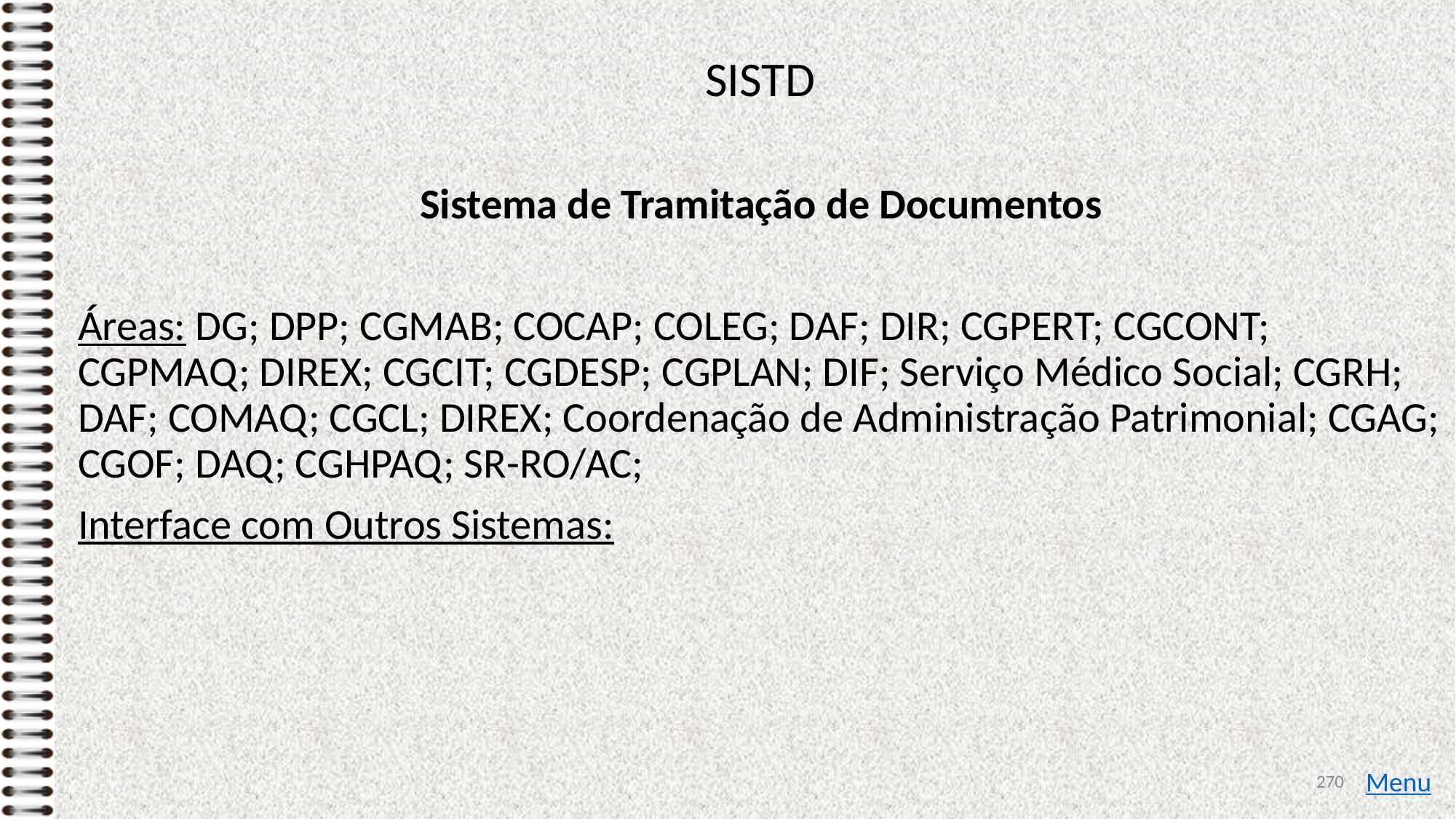

# SISTD

Sistema de Tramitação de Documentos

Áreas: DG; DPP; CGMAB; COCAP; COLEG; DAF; DIR; CGPERT; CGCONT; CGPMAQ; DIREX; CGCIT; CGDESP; CGPLAN; DIF; Serviço Médico Social; CGRH; DAF; COMAQ; CGCL; DIREX; Coordenação de Administração Patrimonial; CGAG; CGOF; DAQ; CGHPAQ; SR-RO/AC;
Interface com Outros Sistemas:
270
Menu